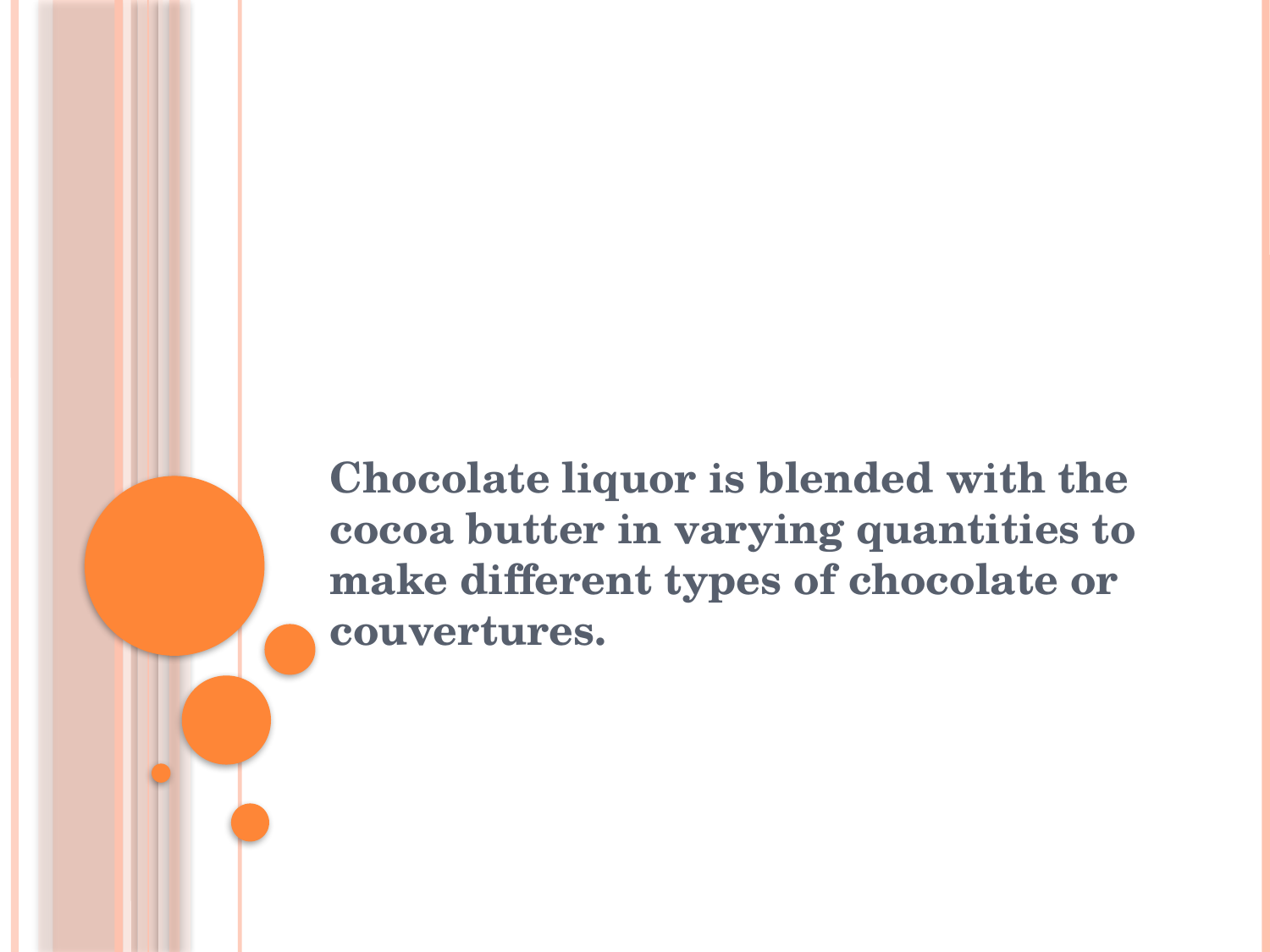

#
Chocolate liquor is blended with the cocoa butter in varying quantities to make different types of chocolate or couvertures.